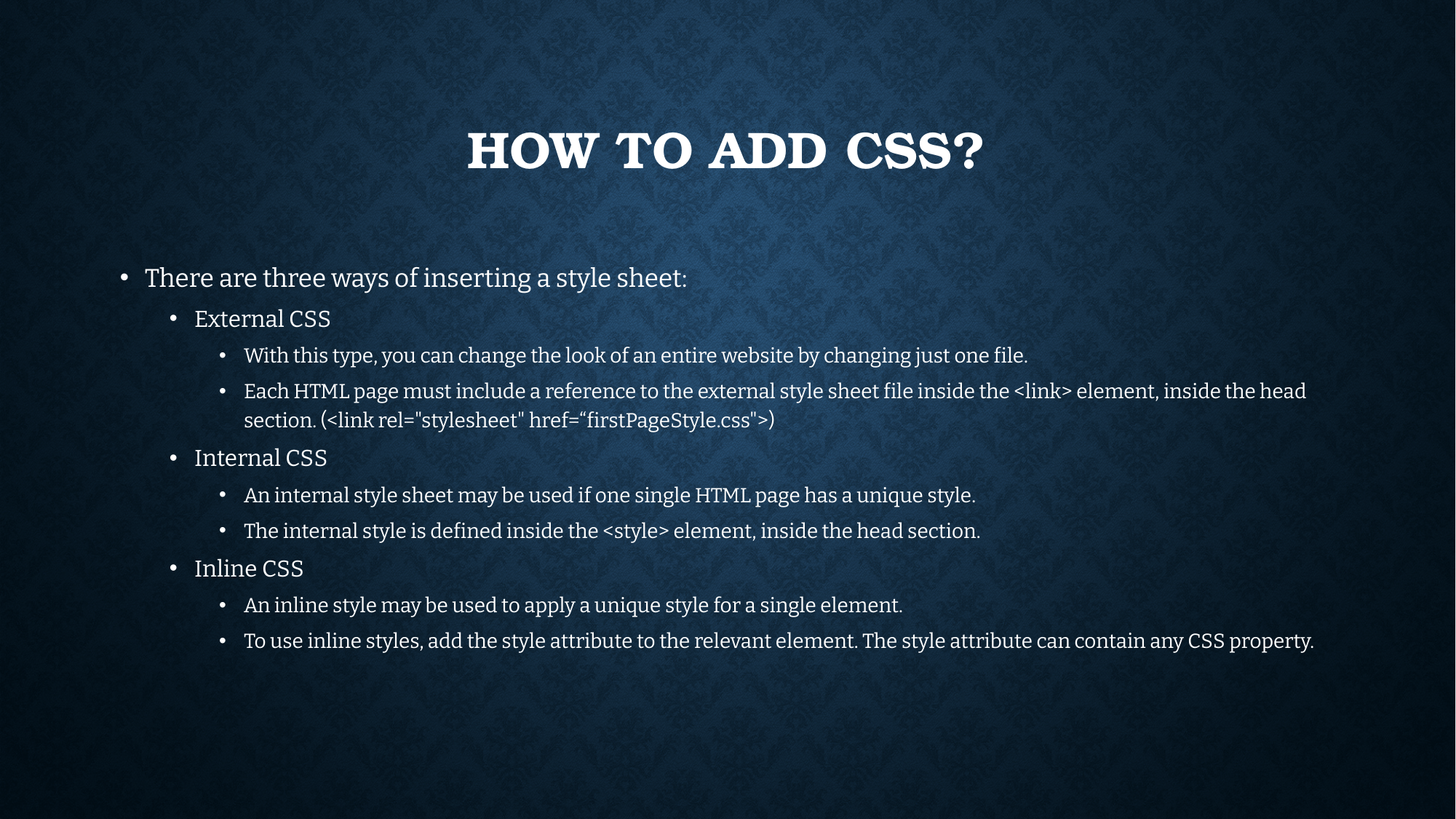

# How to Add CSS?
There are three ways of inserting a style sheet:
External CSS
With this type, you can change the look of an entire website by changing just one file.
Each HTML page must include a reference to the external style sheet file inside the <link> element, inside the head section. (<link rel="stylesheet" href=“firstPageStyle.css">)
Internal CSS
An internal style sheet may be used if one single HTML page has a unique style.
The internal style is defined inside the <style> element, inside the head section.
Inline CSS
An inline style may be used to apply a unique style for a single element.
To use inline styles, add the style attribute to the relevant element. The style attribute can contain any CSS property.